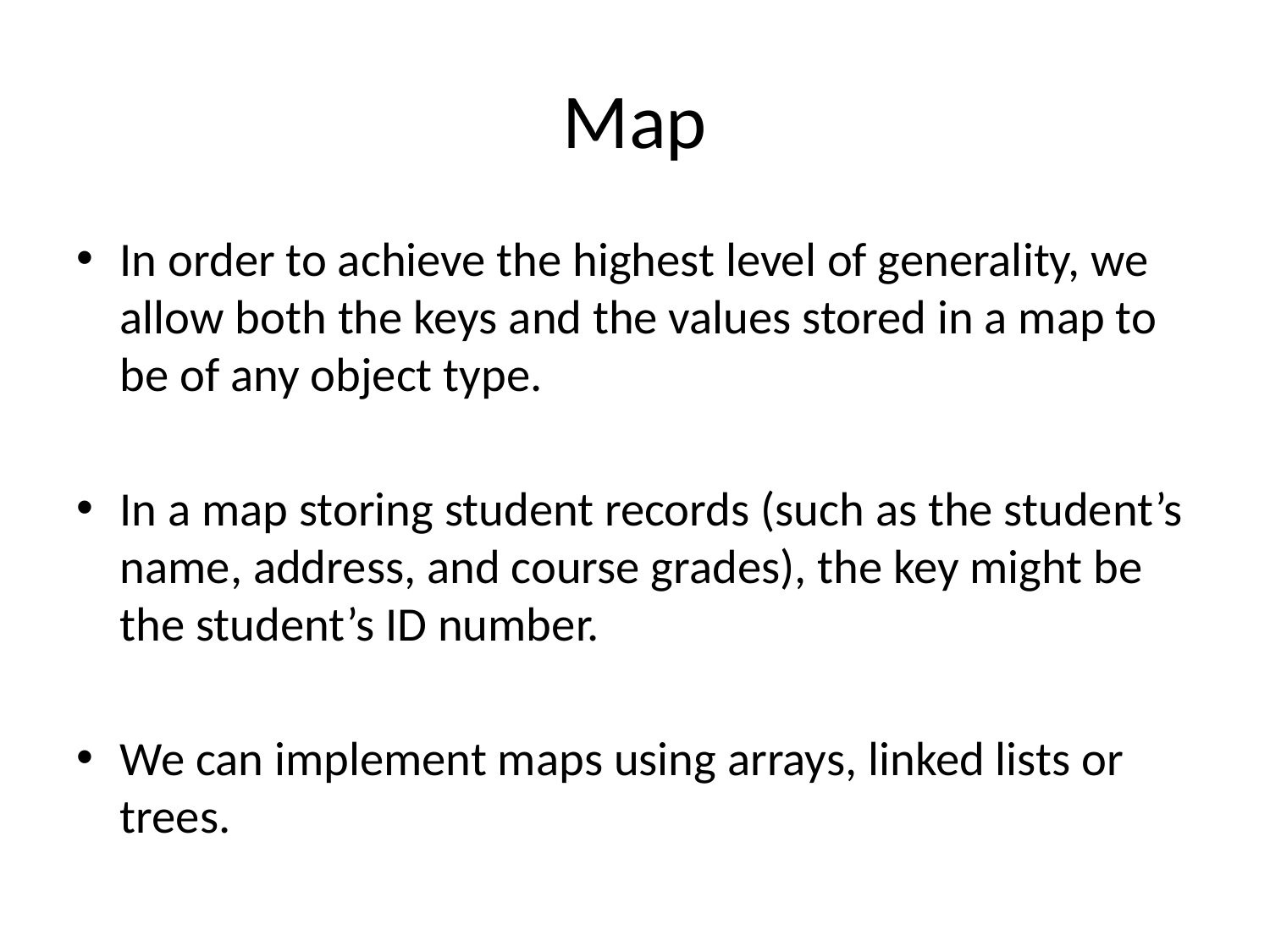

# Map
In order to achieve the highest level of generality, we allow both the keys and the values stored in a map to be of any object type.

In a map storing student records (such as the student’s name, address, and course grades), the key might be the student’s ID number.

We can implement maps using arrays, linked lists or trees.